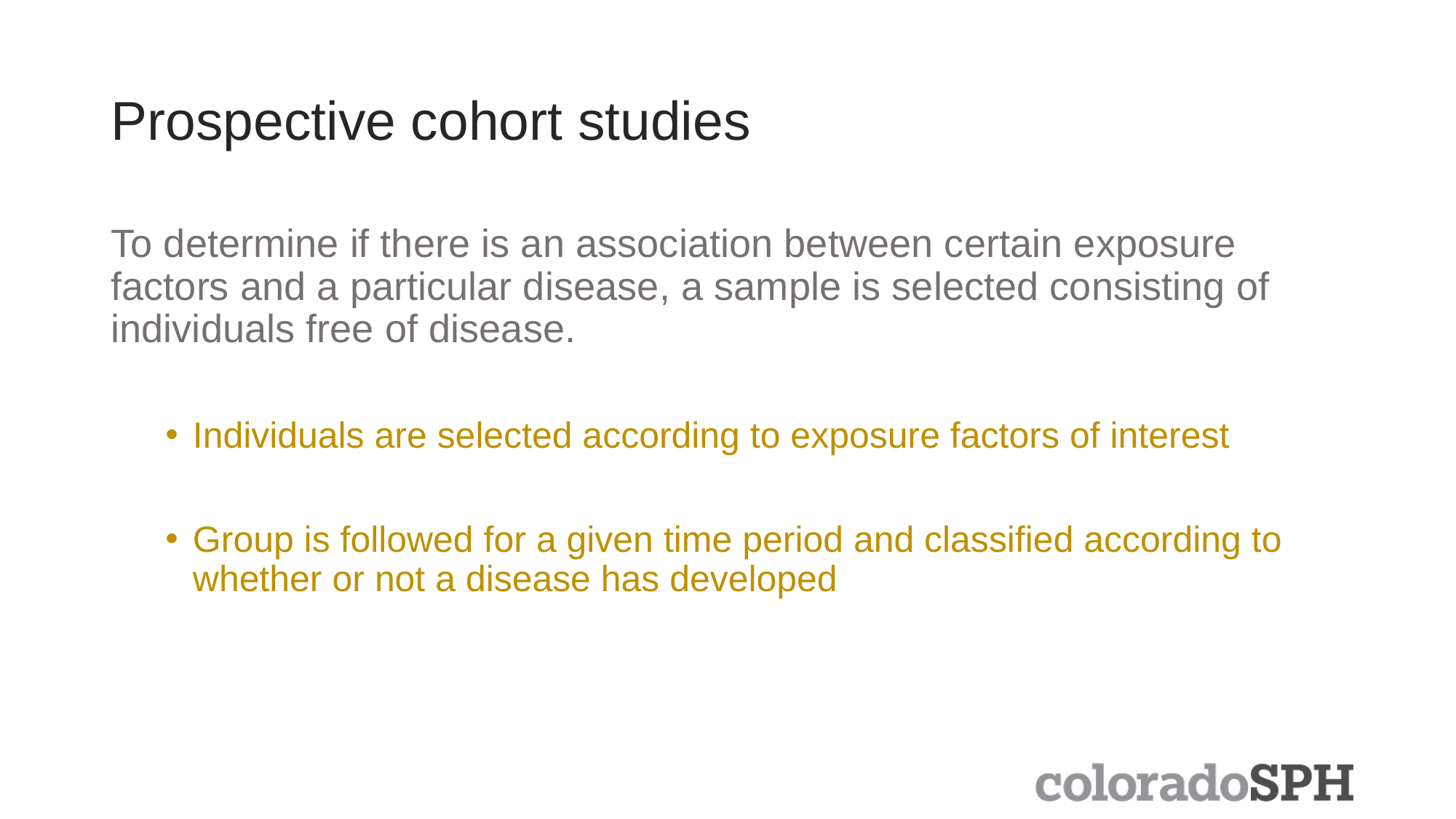

# Prospective cohort studies
To determine if there is an association between certain exposure factors and a particular disease, a sample is selected consisting of individuals free of disease.

Individuals are selected according to exposure factors of interest

Group is followed for a given time period and classified according to whether or not a disease has developed